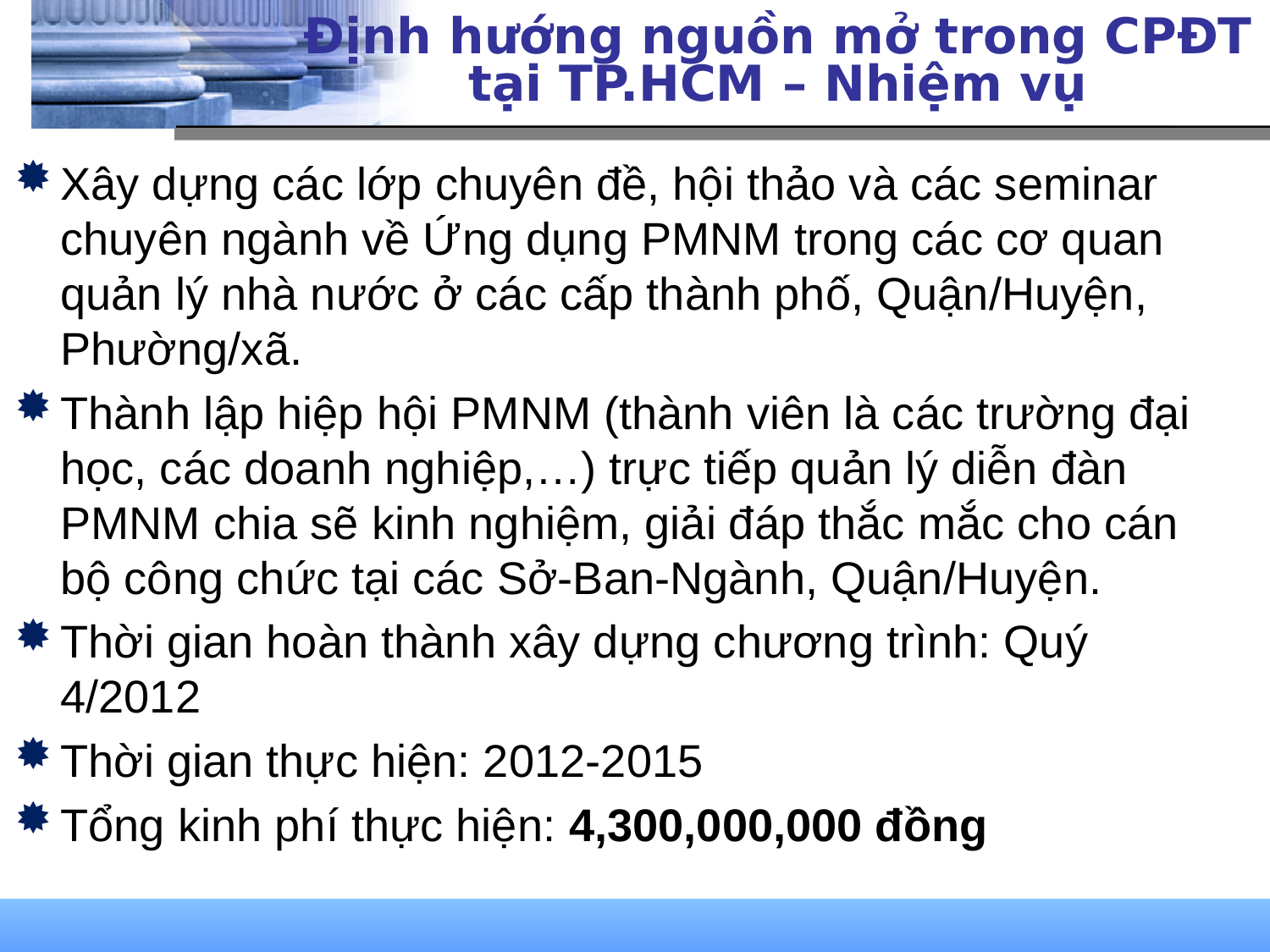

# Định hướng nguồn mở trong CPĐT tại TP.HCM – Nhiệm vụ
Xây dựng các lớp chuyên đề, hội thảo và các seminar chuyên ngành về Ứng dụng PMNM trong các cơ quan quản lý nhà nước ở các cấp thành phố, Quận/Huyện, Phường/xã.
Thành lập hiệp hội PMNM (thành viên là các trường đại học, các doanh nghiệp,…) trực tiếp quản lý diễn đàn PMNM chia sẽ kinh nghiệm, giải đáp thắc mắc cho cán bộ công chức tại các Sở-Ban-Ngành, Quận/Huyện.
Thời gian hoàn thành xây dựng chương trình: Quý 4/2012
Thời gian thực hiện: 2012-2015
Tổng kinh phí thực hiện: 4,300,000,000 đồng